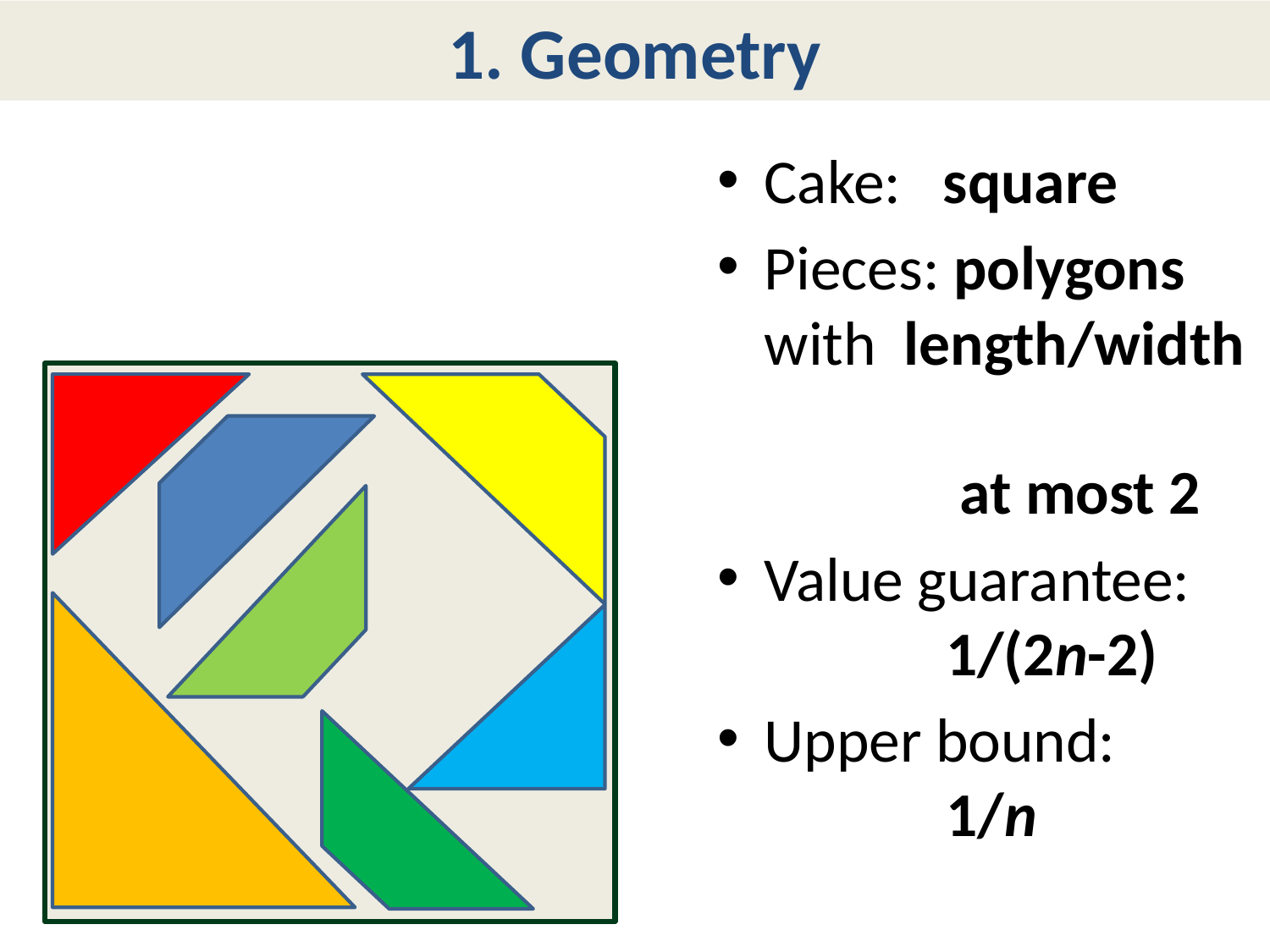

# 1. Geometry
Cake:   square
Pieces: polygons
with  length/width
              at most 2
Value guarantee:
             1/(2n-2)
Upper bound:
             1/n